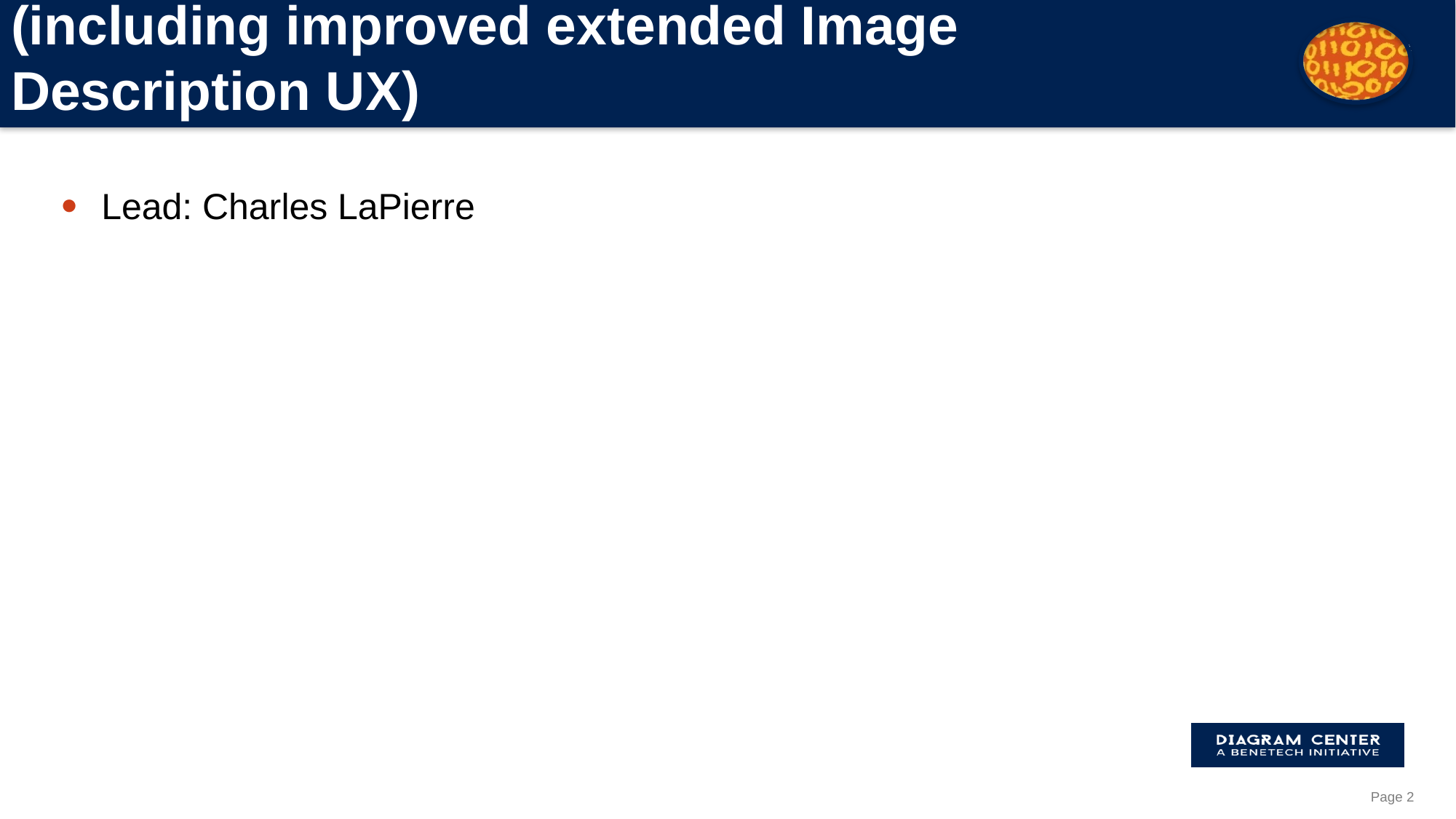

# Accessible Code Repository (including improved extended Image Description UX)
Lead: Charles LaPierre